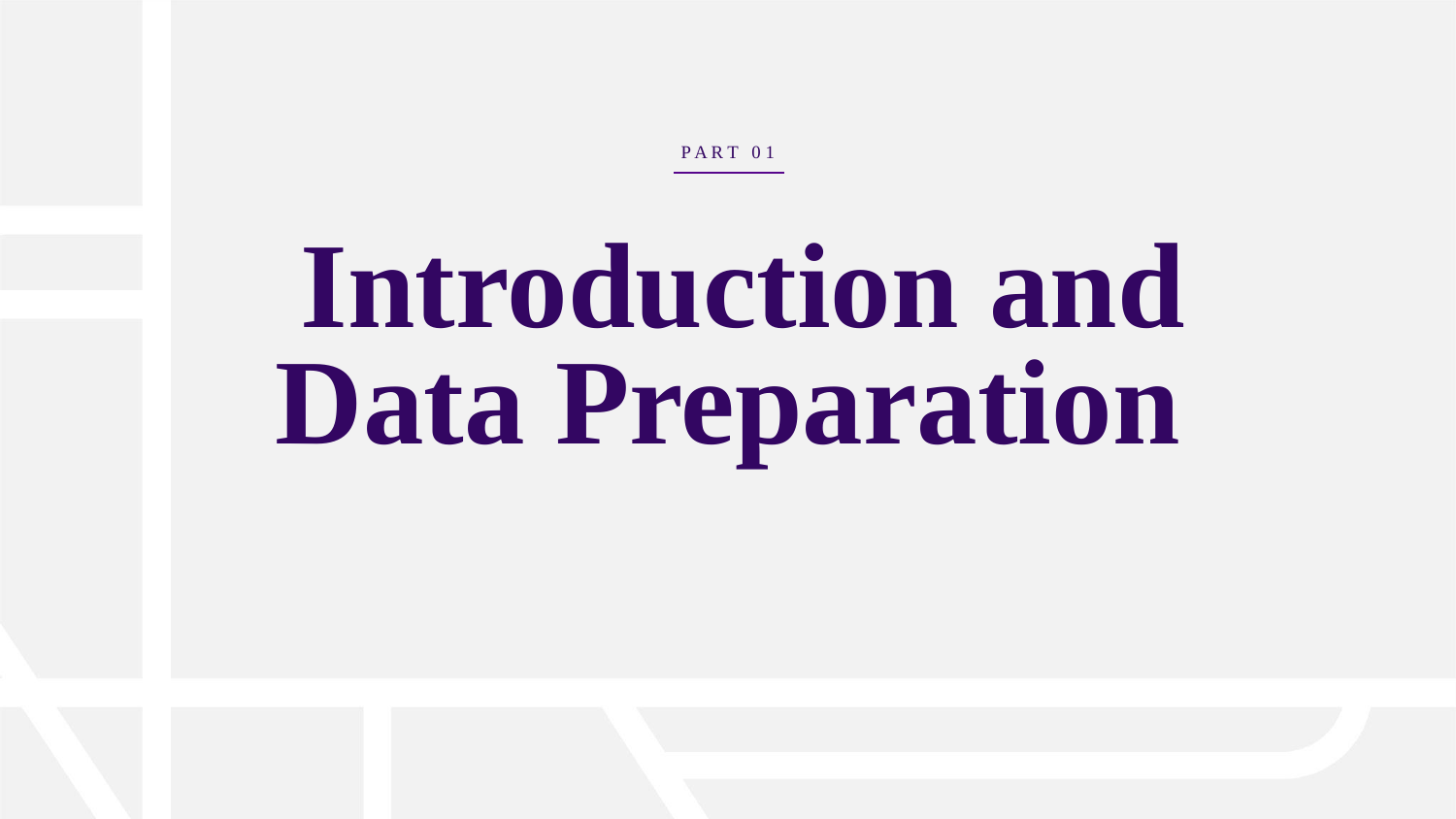

P A R T   0 1
# Introduction and Data Preparation